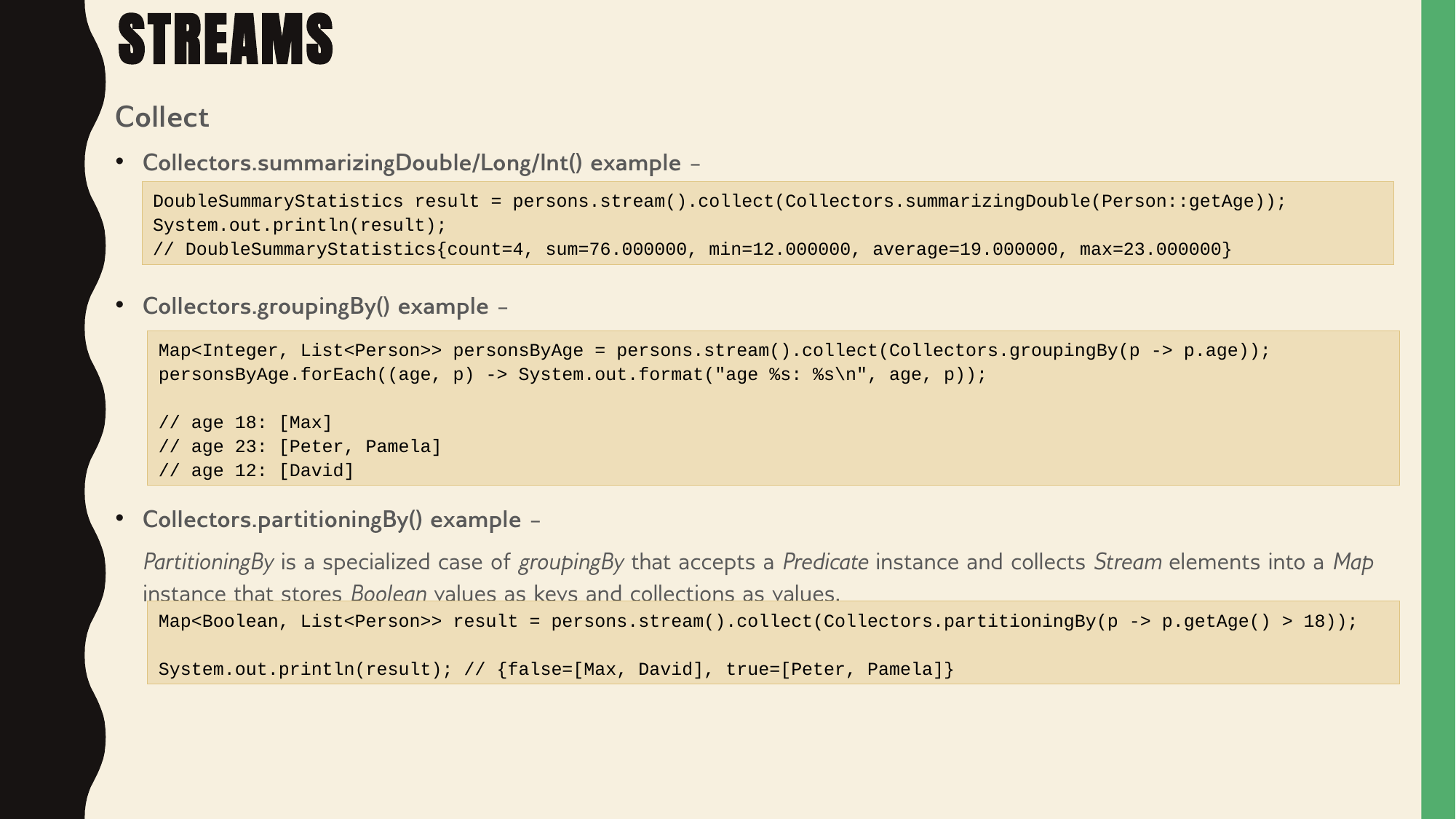

# Streams
Collect
Collectors.summarizingDouble/Long/Int() example –

Collectors.groupingBy() example –

Collectors.partitioningBy() example –
	PartitioningBy is a specialized case of groupingBy that accepts a Predicate instance and collects Stream elements into a Map instance that stores Boolean values as keys and collections as values.

DoubleSummaryStatistics result = persons.stream().collect(Collectors.summarizingDouble(Person::getAge));      System.out.println(result);
// DoubleSummaryStatistics{count=4, sum=76.000000, min=12.000000, average=19.000000, max=23.000000}
Map<Integer, List<Person>> personsByAge = persons.stream().collect(Collectors.groupingBy(p -> p.age));
personsByAge.forEach((age, p) -> System.out.format("age %s: %s\n", age, p));

// age 18: [Max]
// age 23: [Peter, Pamela]
// age 12: [David]
Map<Boolean, List<Person>> result = persons.stream().collect(Collectors.partitioningBy(p -> p.getAge() > 18));
System.out.println(result); // {false=[Max, David], true=[Peter, Pamela]}